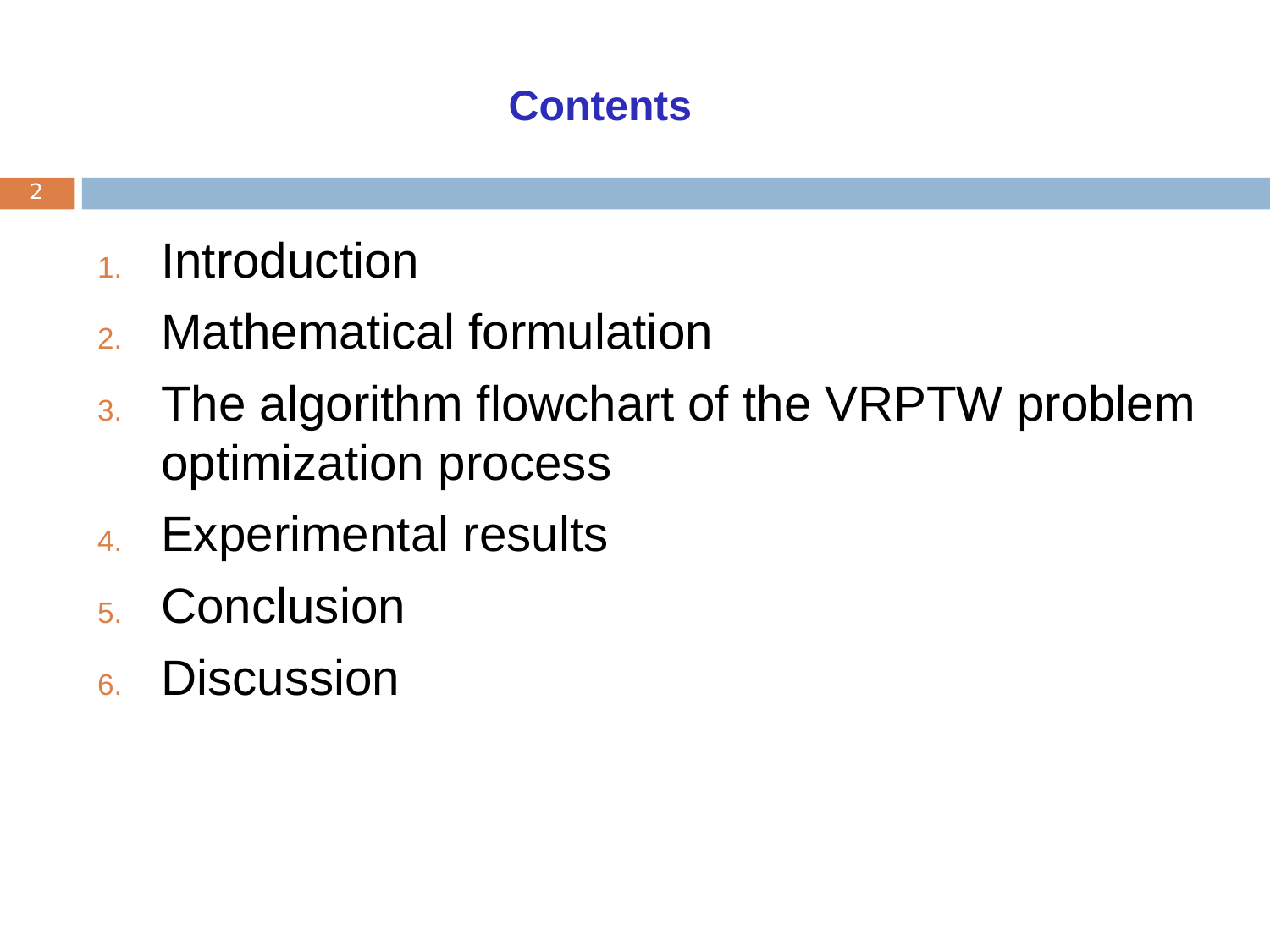

Contents
2
Introduction
Mathematical formulation
The algorithm flowchart of the VRPTW problem optimization process
Experimental results
Conclusion
Discussion